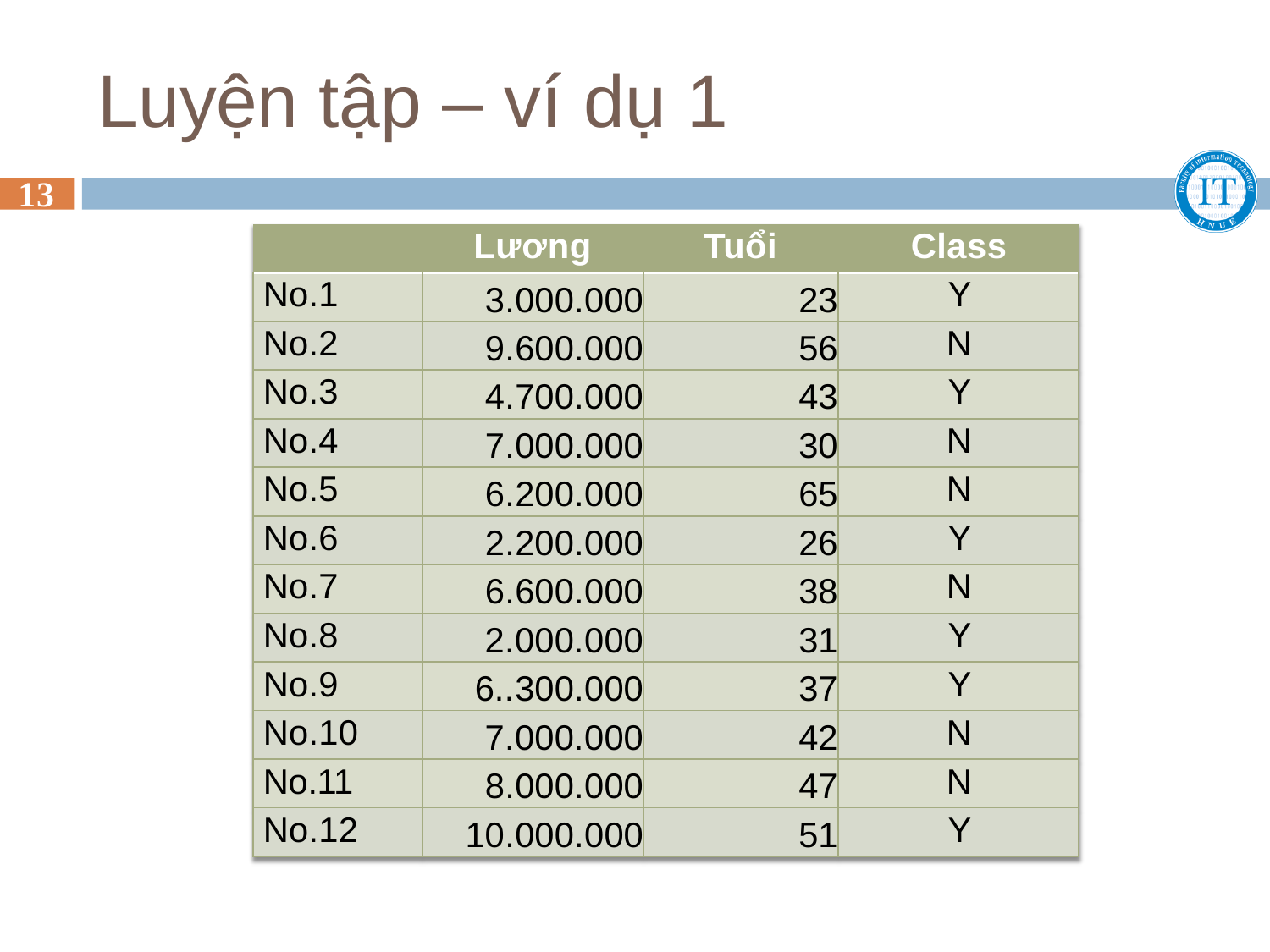

# Luyện tập – ví dụ 1
13

|  | Lương | Tuổi | Class |
| --- | --- | --- | --- |
| No.1 | 3.000.000 | 23 | Y |
| No.2 | 9.600.000 | 56 | N |
| No.3 | 4.700.000 | 43 | Y |
| No.4 | 7.000.000 | 30 | N |
| No.5 | 6.200.000 | 65 | N |
| No.6 | 2.200.000 | 26 | Y |
| No.7 | 6.600.000 | 38 | N |
| No.8 | 2.000.000 | 31 | Y |
| No.9 | 6..300.000 | 37 | Y |
| No.10 | 7.000.000 | 42 | N |
| No.11 | 8.000.000 | 47 | N |
| No.12 | 10.000.000 | 51 | Y |